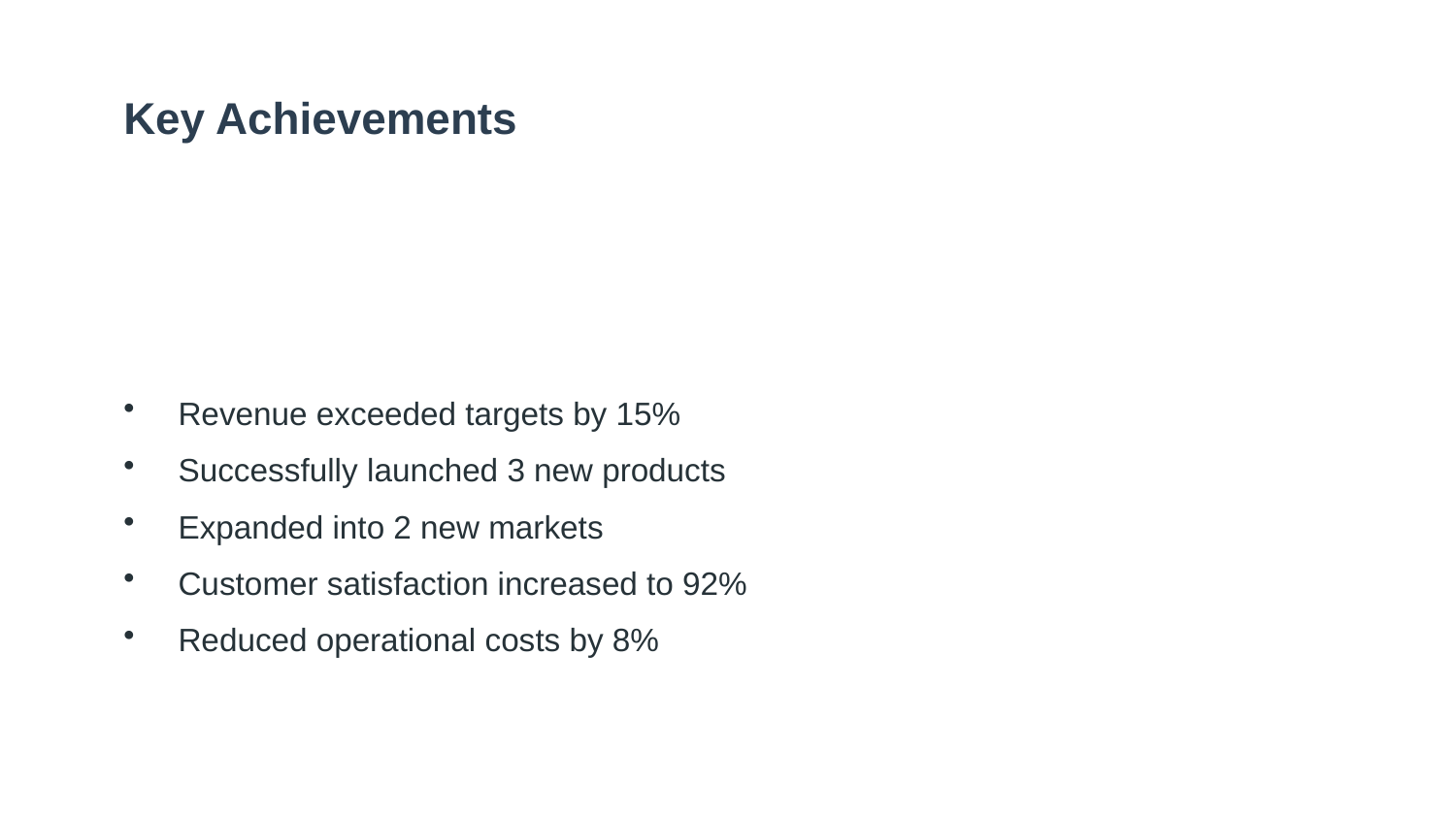

Key Achievements
Revenue exceeded targets by 15%
Successfully launched 3 new products
Expanded into 2 new markets
Customer satisfaction increased to 92%
Reduced operational costs by 8%